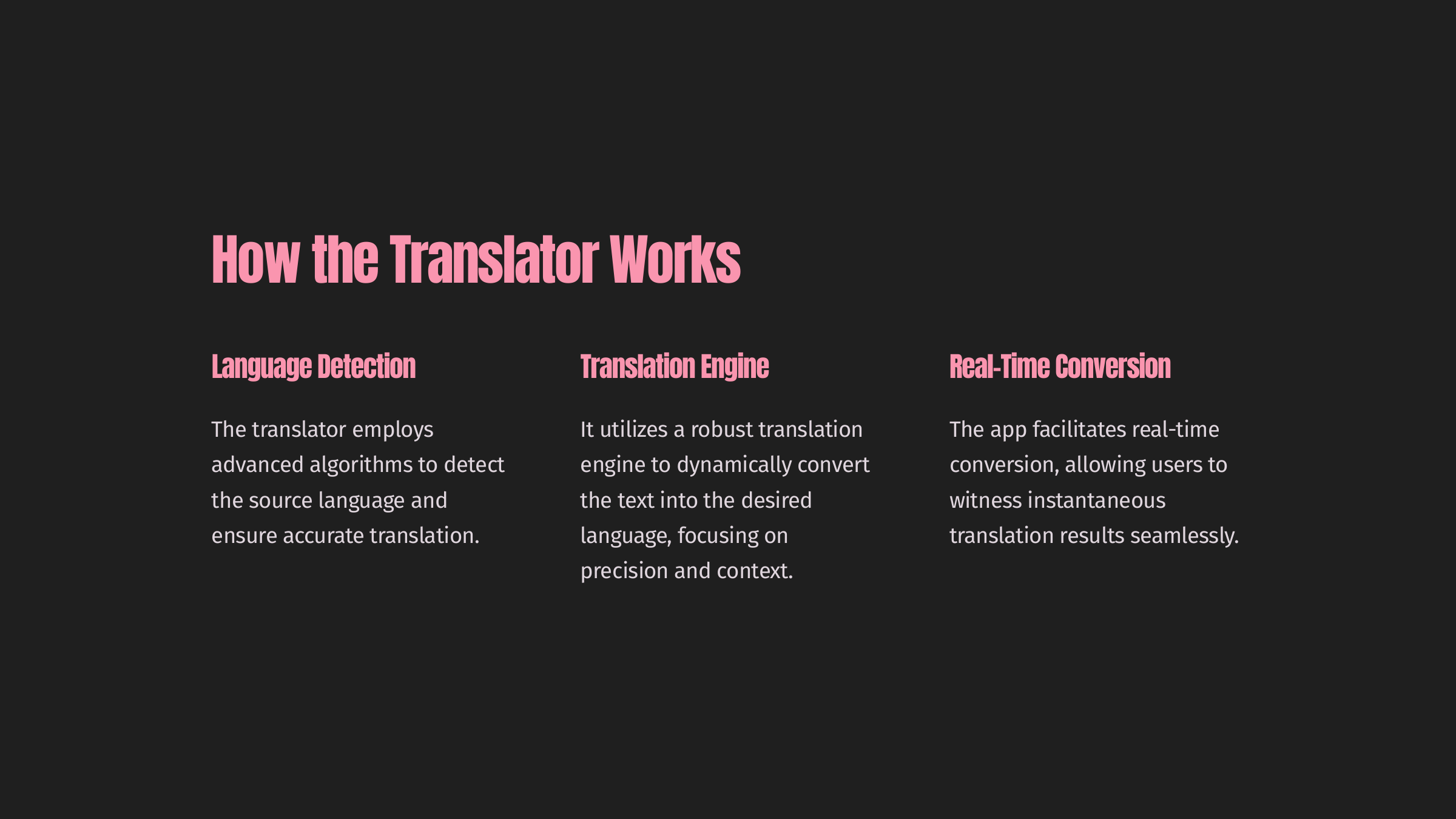

How the Translator Works
Language Detection
Translation Engine
Real-Time Conversion
The translator employs advanced algorithms to detect the source language and ensure accurate translation.
It utilizes a robust translation engine to dynamically convert the text into the desired language, focusing on precision and context.
The app facilitates real-time conversion, allowing users to witness instantaneous translation results seamlessly.